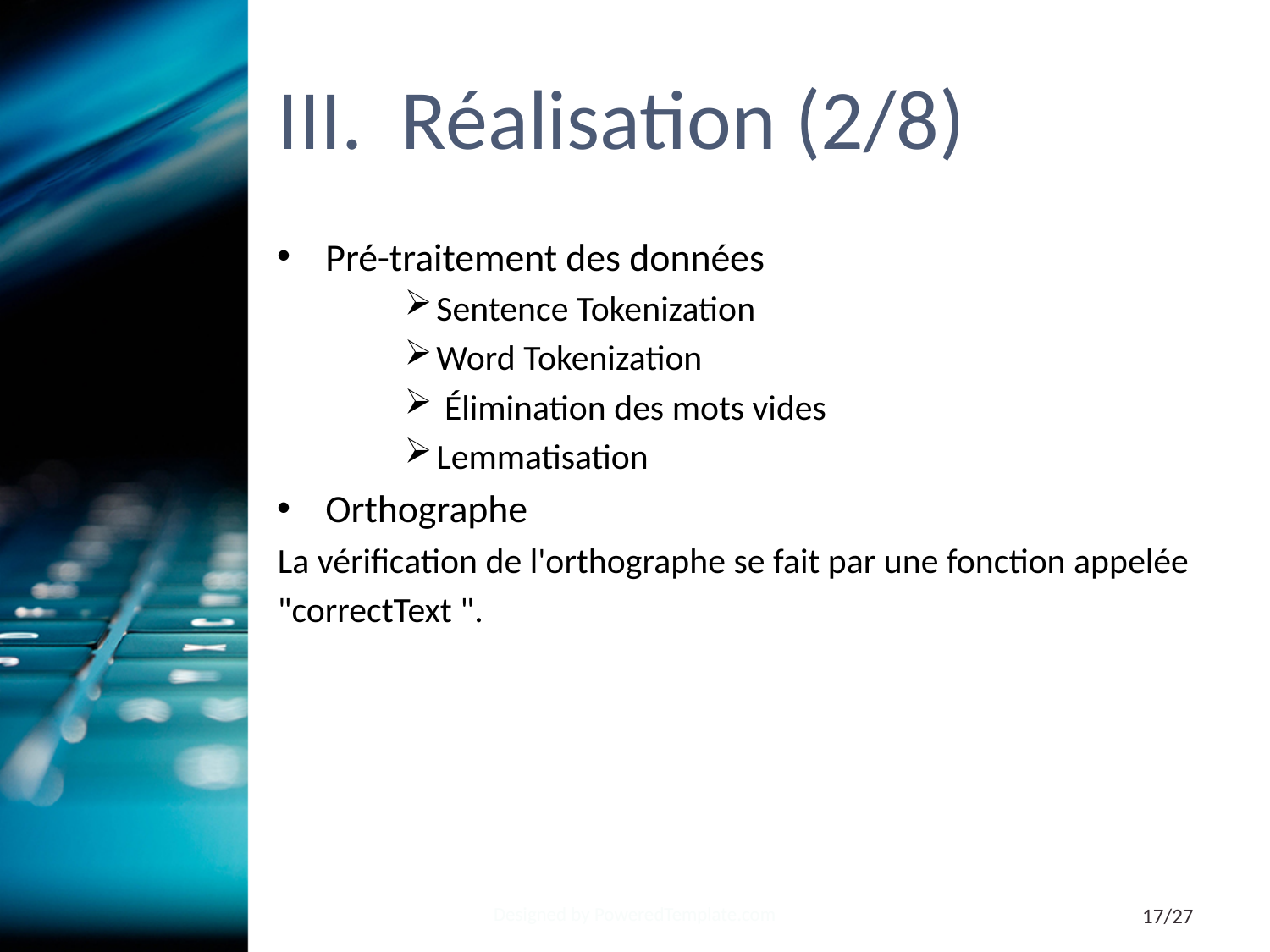

# Réalisation (2/8)
Pré-traitement des données
Sentence Tokenization
Word Tokenization
 Élimination des mots vides
Lemmatisation
Orthographe
La vérification de l'orthographe se fait par une fonction appelée
"correctText ".

Designed by PoweredTemplate.com
17/27